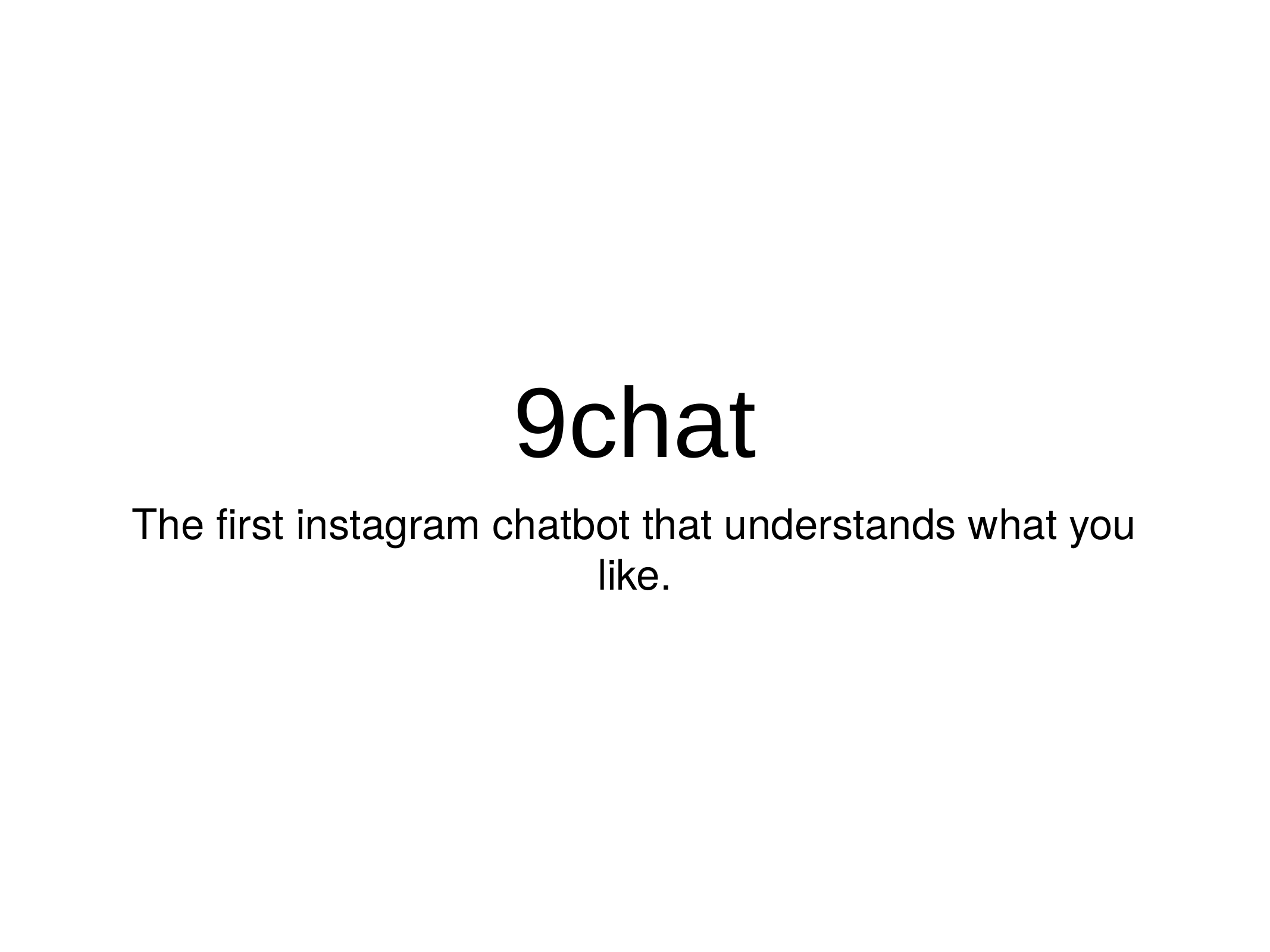

# 9chat
The first instagram chatbot that understands what you like.